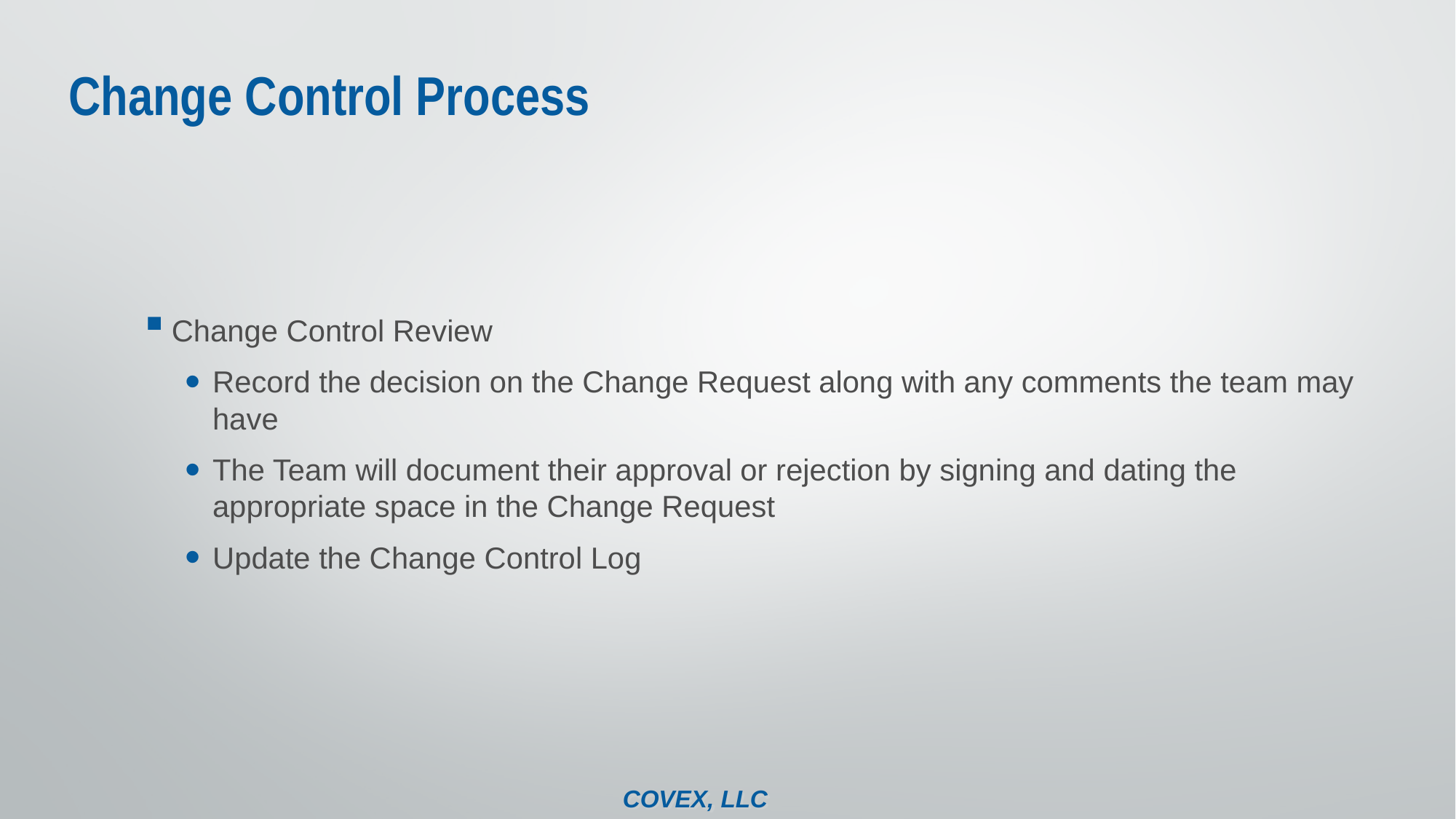

# Change Control Process
Change Control Review
Record the decision on the Change Request along with any comments the team may have
The Team will document their approval or rejection by signing and dating the appropriate space in the Change Request
Update the Change Control Log